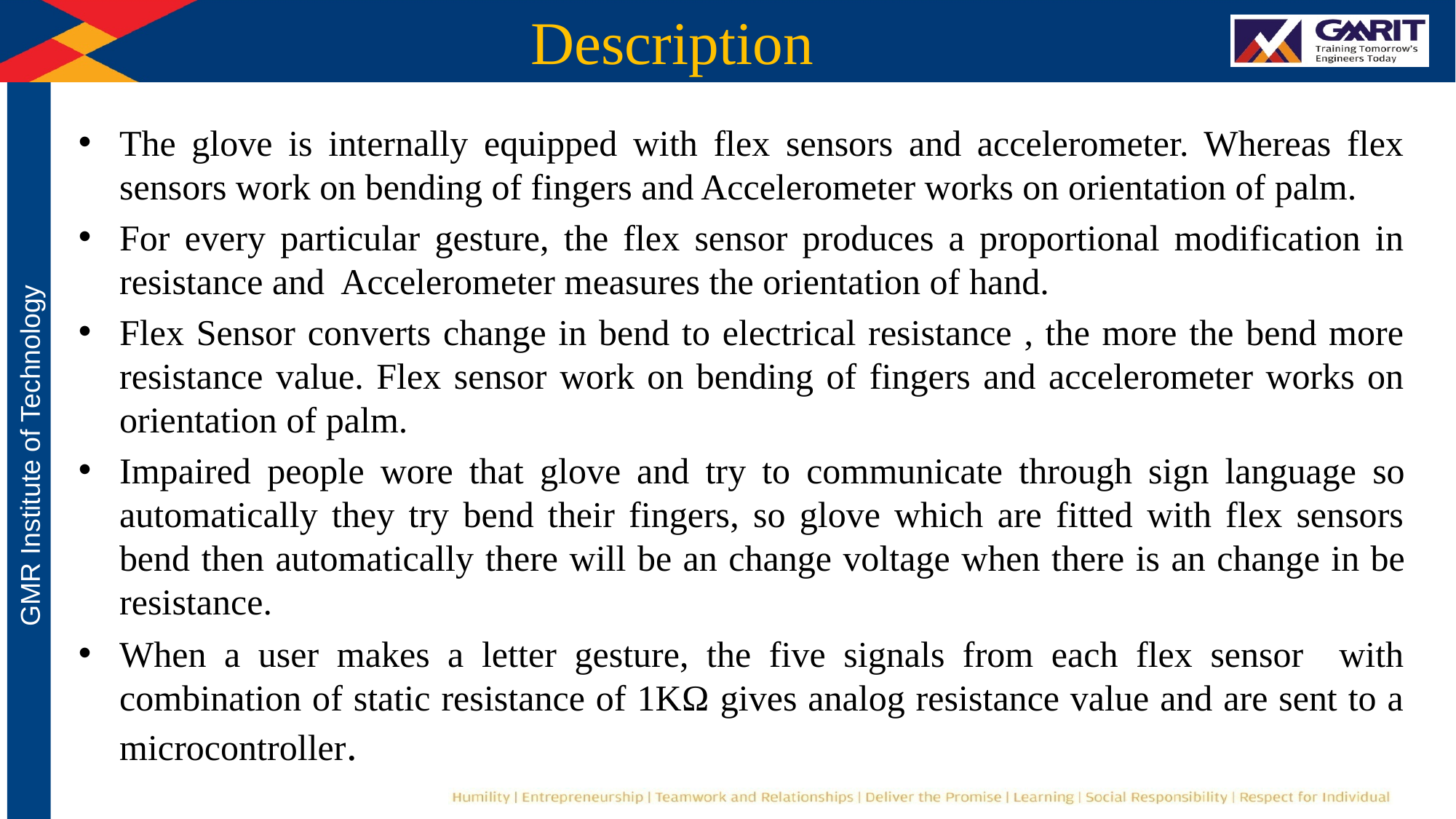

# Description
The glove is internally equipped with flex sensors and accelerometer. Whereas flex sensors work on bending of fingers and Accelerometer works on orientation of palm.
For every particular gesture, the flex sensor produces a proportional modification in resistance and  Accelerometer measures the orientation of hand.
Flex Sensor converts change in bend to electrical resistance , the more the bend more resistance value. Flex sensor work on bending of fingers and accelerometer works on orientation of palm.
Impaired people wore that glove and try to communicate through sign language so automatically they try bend their fingers, so glove which are fitted with flex sensors bend then automatically there will be an change voltage when there is an change in be resistance.
When a user makes a letter gesture, the five signals from each flex sensor  with combination of static resistance of 1KΩ gives analog resistance value and are sent to a microcontroller.